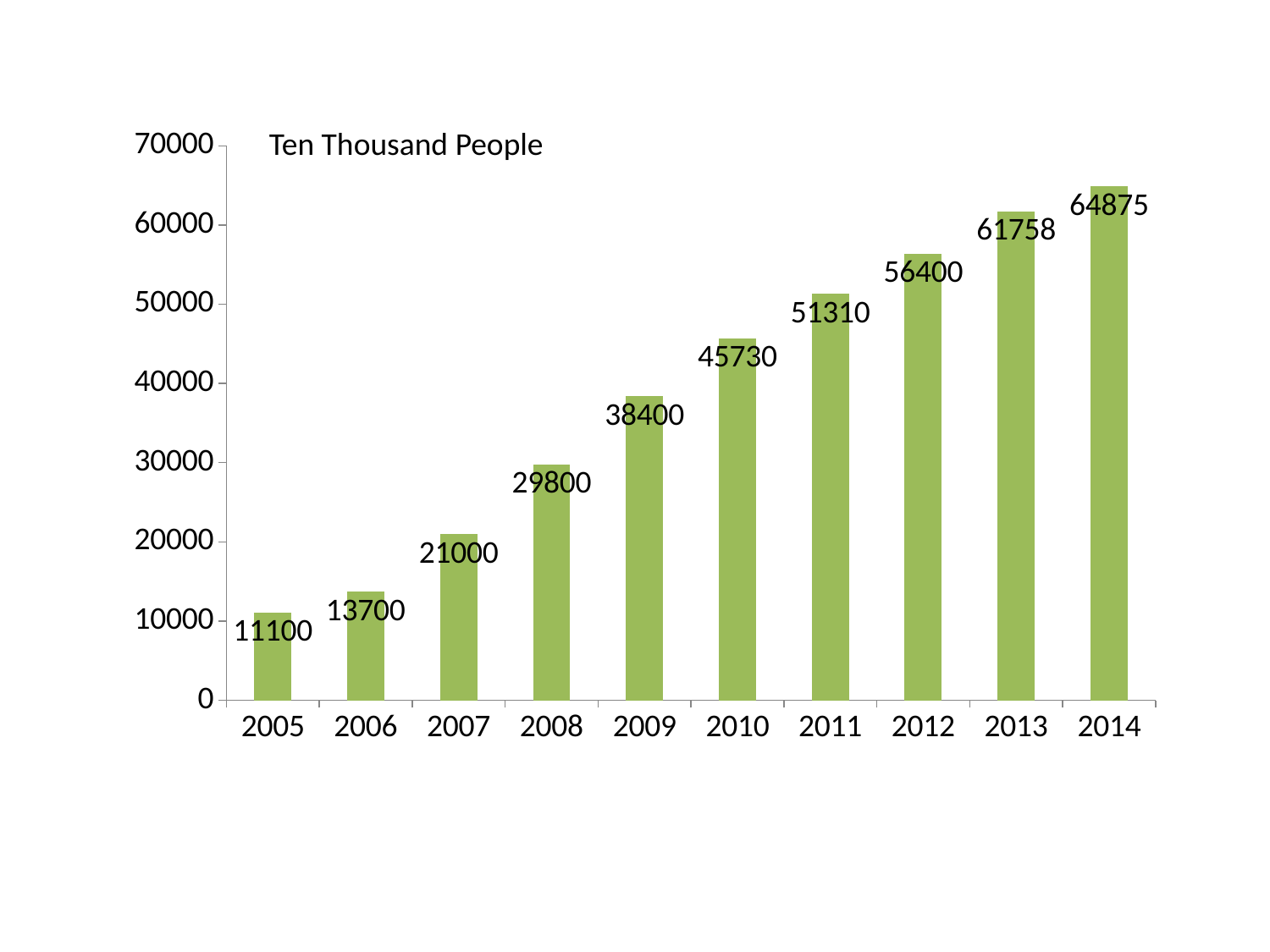

### Chart

| Category | Internet population of China |
|---|---|
| 2005 | 11100.0 |
| 2006 | 13700.0 |
| 2007 | 21000.0 |
| 2008 | 29800.0 |
| 2009 | 38400.0 |
| 2010 | 45730.0 |
| 2011 | 51310.0 |
| 2012 | 56400.0 |
| 2013 | 61758.0 |
| 2014 | 64875.0 |
Ten Thousand People